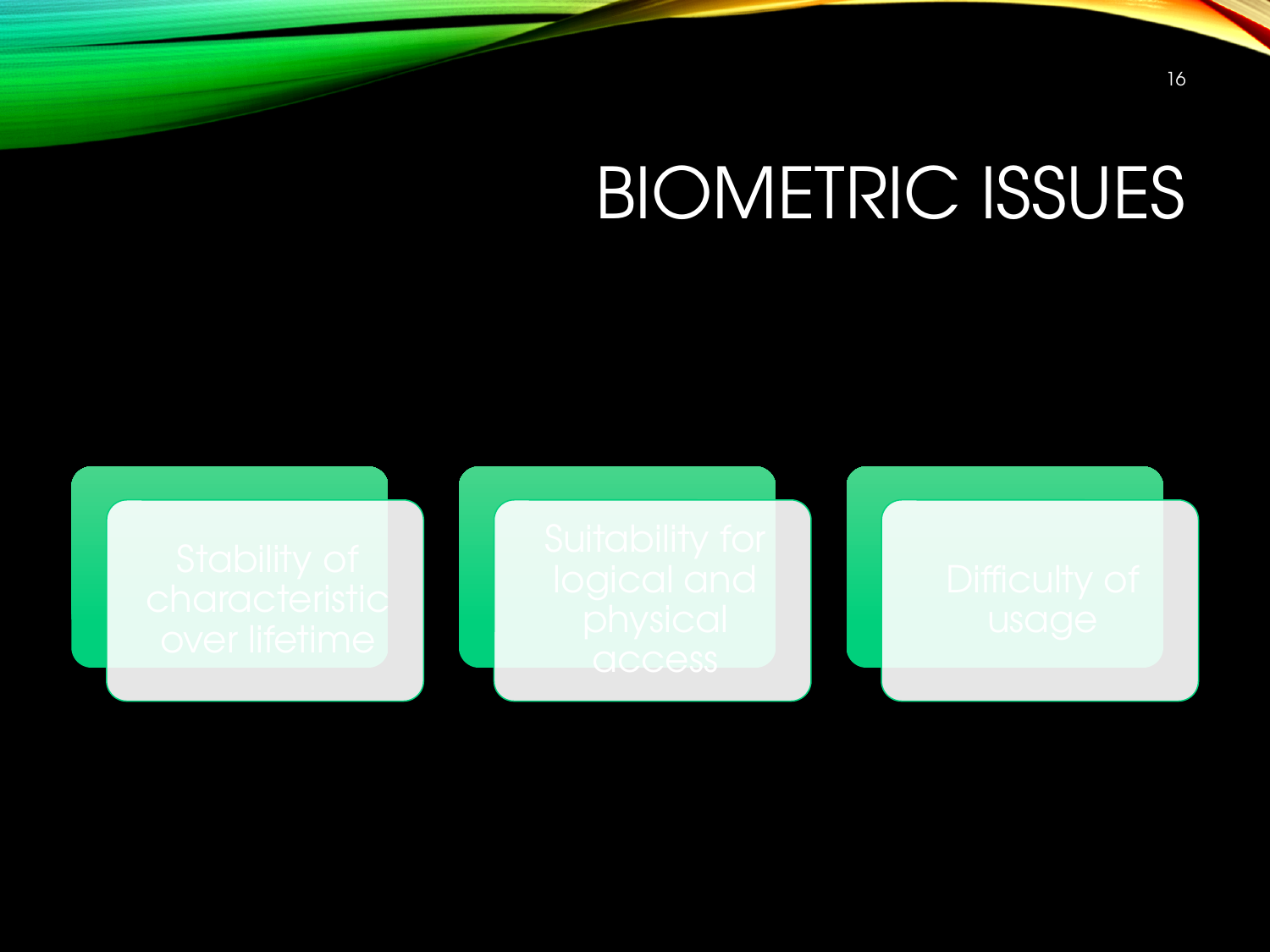

16
# Biometric Issues
Stability of characteristic over lifetime
Suitability for logical and physical access
Difficulty of usage